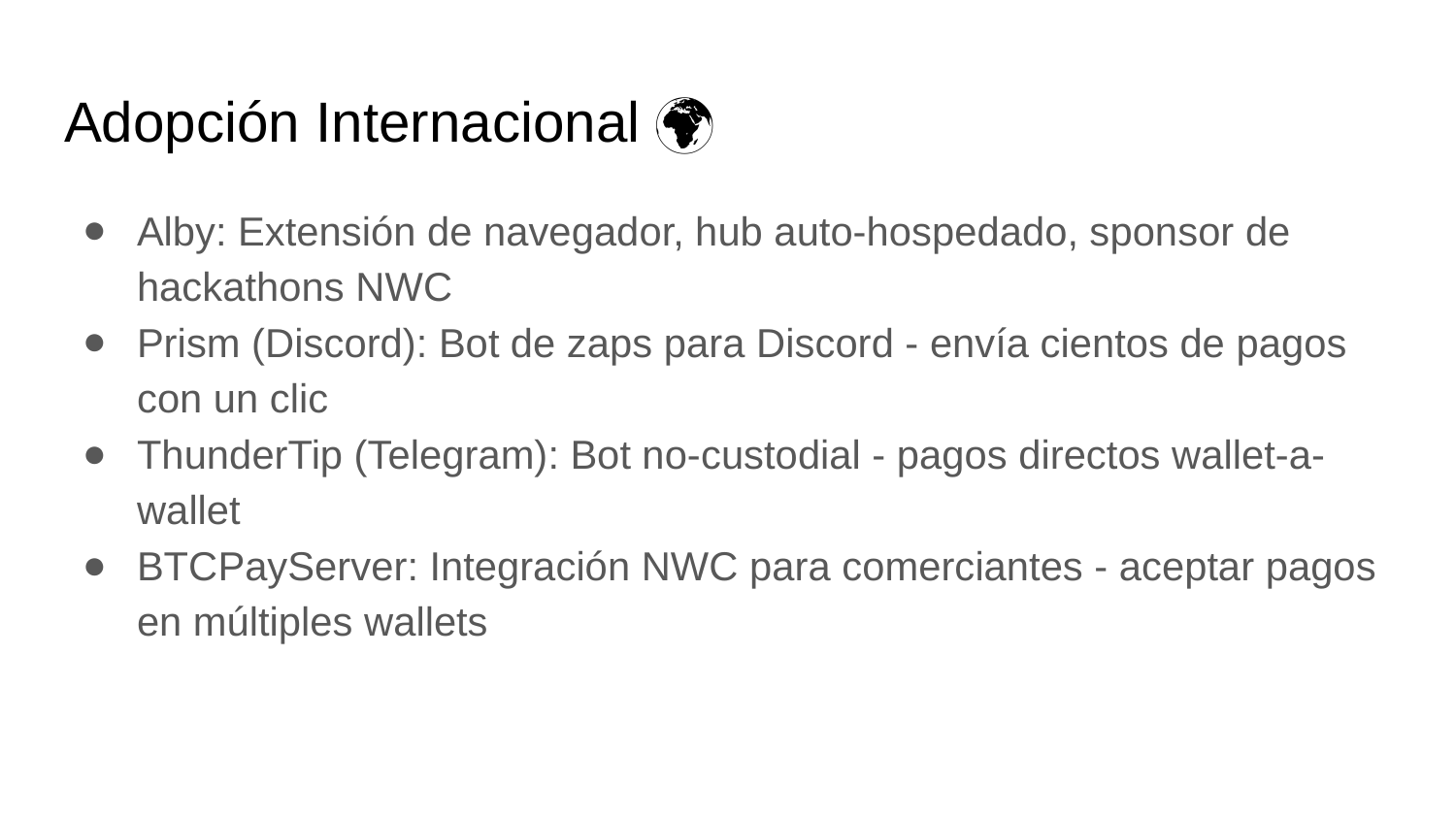

# Adopción Internacional 🌍
Alby: Extensión de navegador, hub auto-hospedado, sponsor de hackathons NWC
Prism (Discord): Bot de zaps para Discord - envía cientos de pagos con un clic
ThunderTip (Telegram): Bot no-custodial - pagos directos wallet-a-wallet
BTCPayServer: Integración NWC para comerciantes - aceptar pagos en múltiples wallets